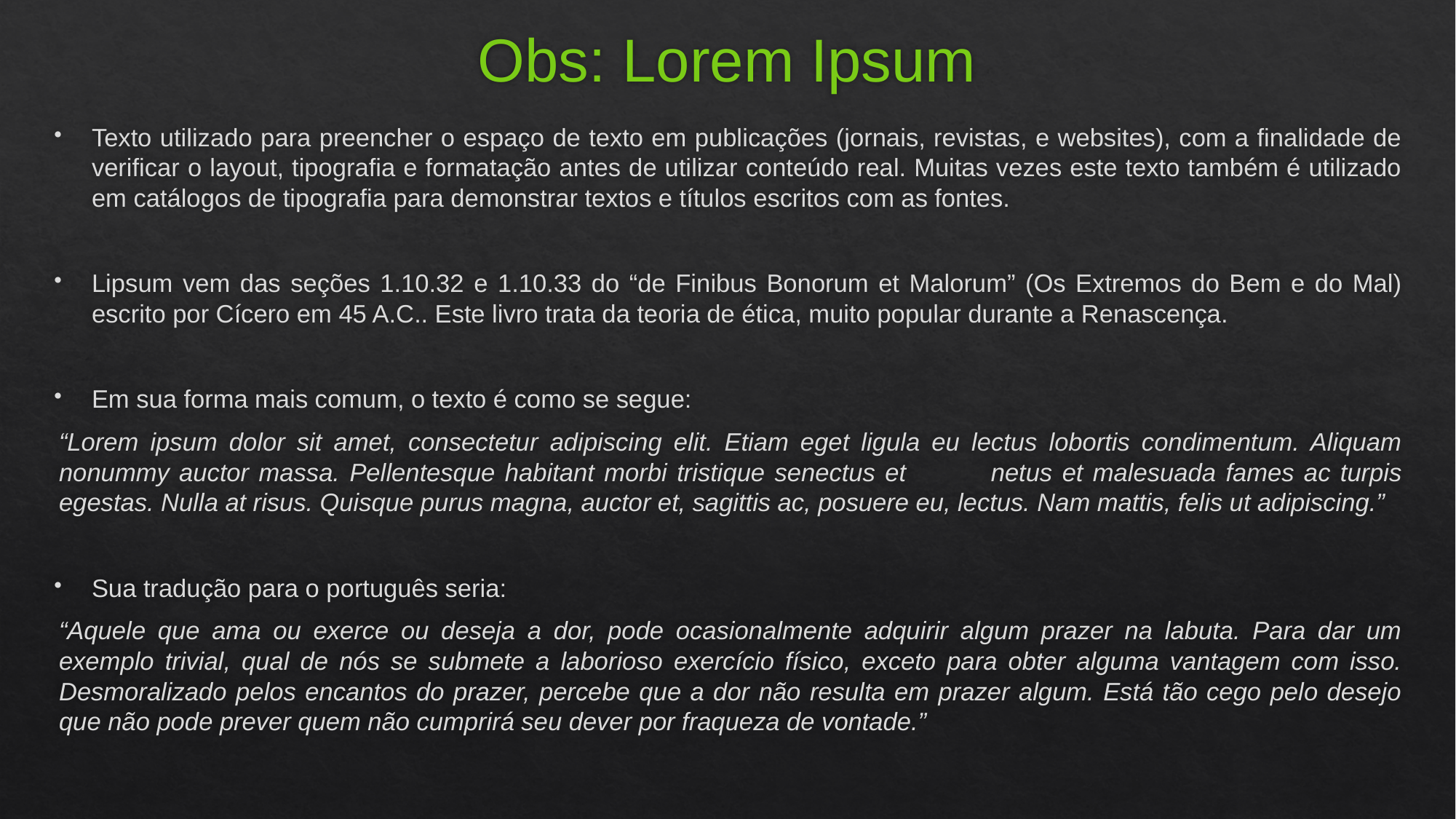

# Obs: Lorem Ipsum
Texto utilizado para preencher o espaço de texto em publicações (jornais, revistas, e websites), com a finalidade de verificar o layout, tipografia e formatação antes de utilizar conteúdo real. Muitas vezes este texto também é utilizado em catálogos de tipografia para demonstrar textos e títulos escritos com as fontes.

Lipsum vem das seções 1.10.32 e 1.10.33 do “de Finibus Bonorum et Malorum” (Os Extremos do Bem e do Mal) escrito por Cícero em 45 A.C.. Este livro trata da teoria de ética, muito popular durante a Renascença.

Em sua forma mais comum, o texto é como se segue:
	“Lorem ipsum dolor sit amet, consectetur adipiscing elit. Etiam eget ligula eu lectus lobortis condimentum. Aliquam nonummy auctor massa. Pellentesque habitant morbi tristique senectus et 	netus et malesuada fames ac turpis egestas. Nulla at risus. Quisque purus magna, auctor et, sagittis ac, posuere eu, lectus. Nam mattis, felis ut adipiscing.”

Sua tradução para o português seria:
	“Aquele que ama ou exerce ou deseja a dor, pode ocasionalmente adquirir algum prazer na labuta. Para dar um exemplo trivial, qual de nós se submete a laborioso exercício físico, exceto para obter alguma vantagem com isso. Desmoralizado pelos encantos do prazer, percebe que a dor não resulta em prazer algum. Está tão cego pelo desejo que não pode prever quem não cumprirá seu dever por fraqueza de vontade.”